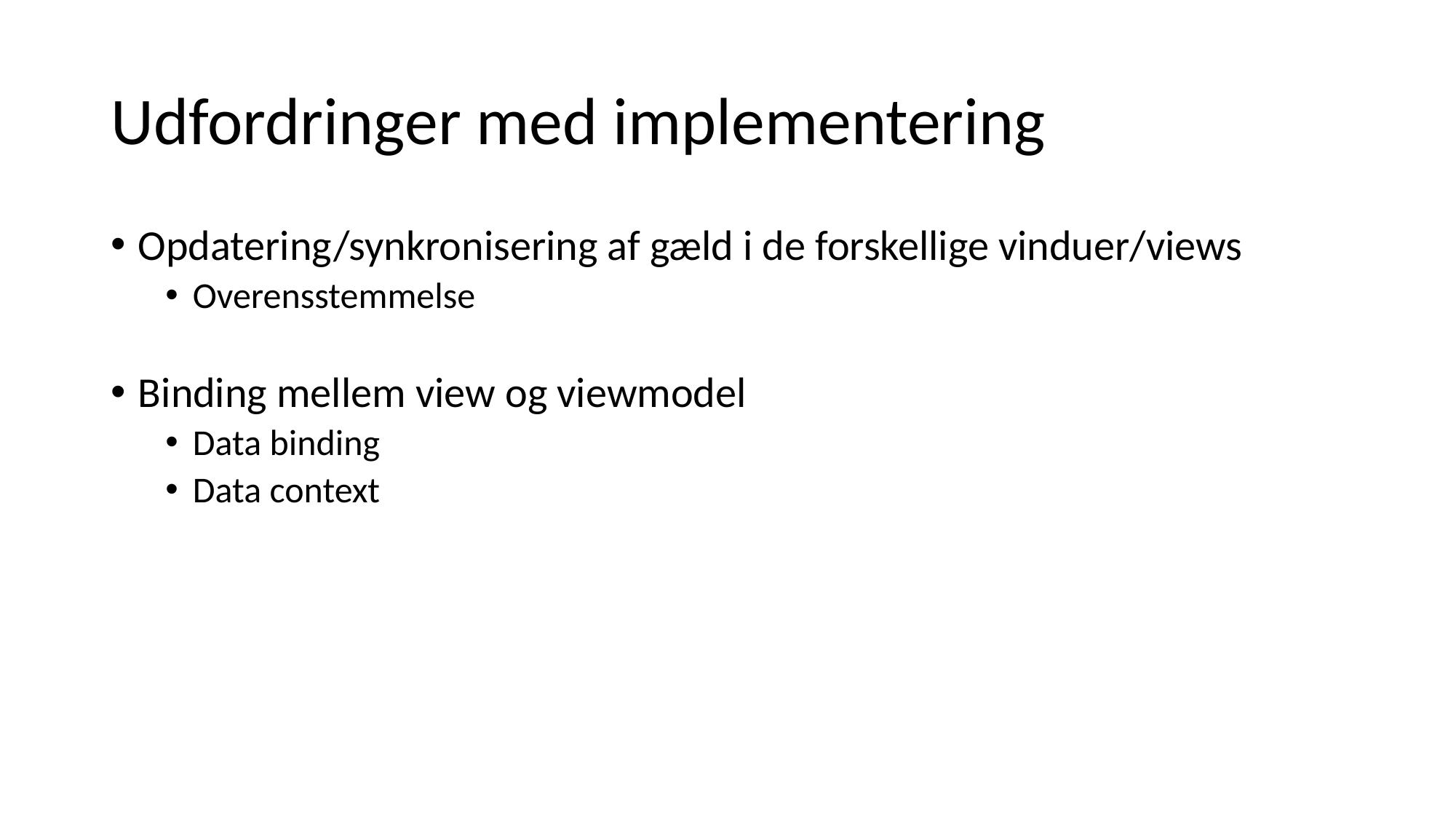

# Udfordringer med implementering
Opdatering/synkronisering af gæld i de forskellige vinduer/views
Overensstemmelse
Binding mellem view og viewmodel
Data binding
Data context